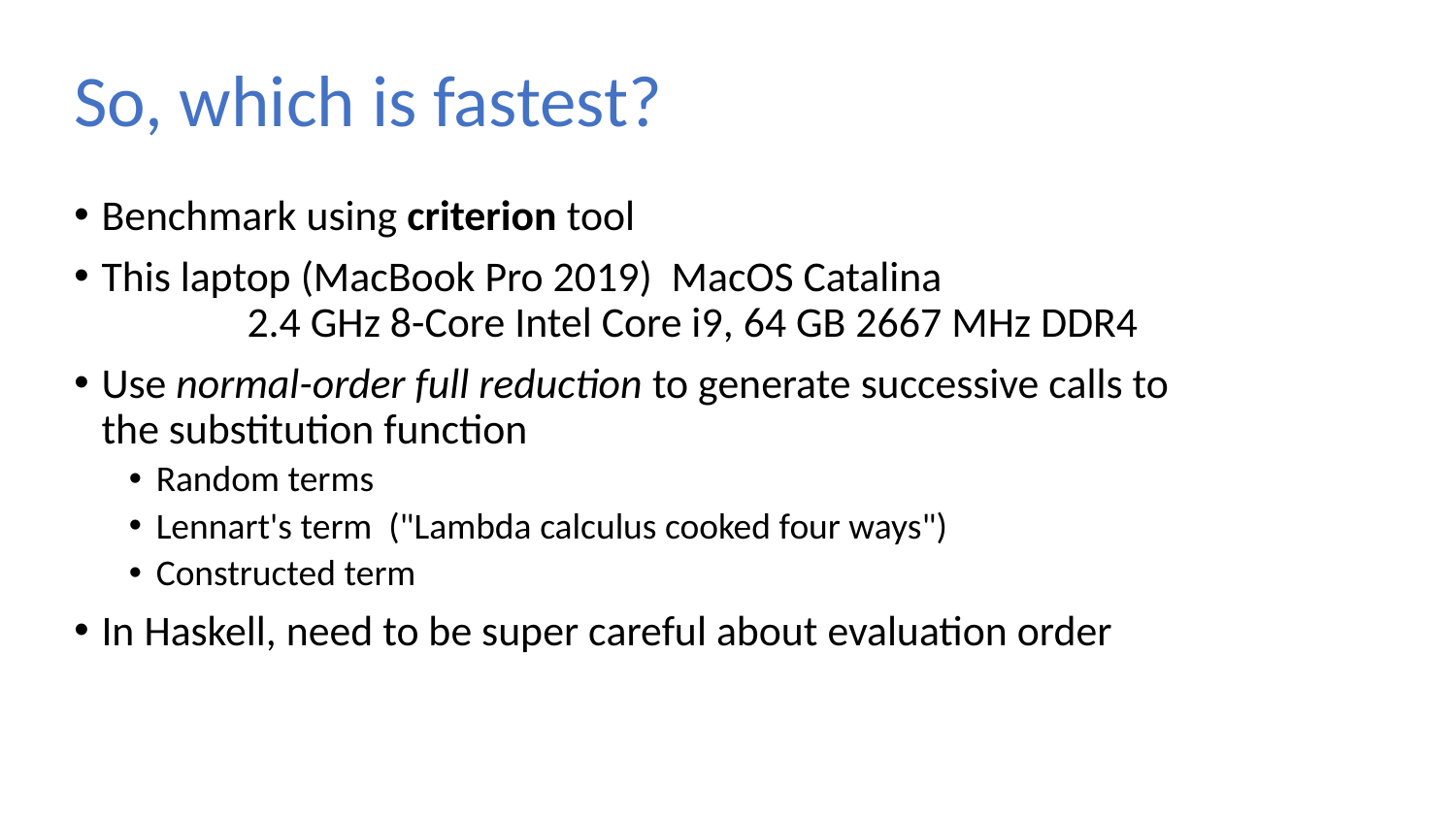

# So, which is fastest?
Benchmark using criterion tool
This laptop (MacBook Pro 2019)  MacOS Catalina
	2.4 GHz 8-Core Intel Core i9, 64 GB 2667 MHz DDR4
Use normal-order full reduction to generate successive calls to the substitution function
Random terms
Lennart's term  ("Lambda calculus cooked four ways")
Constructed term
In Haskell, need to be super careful about evaluation order